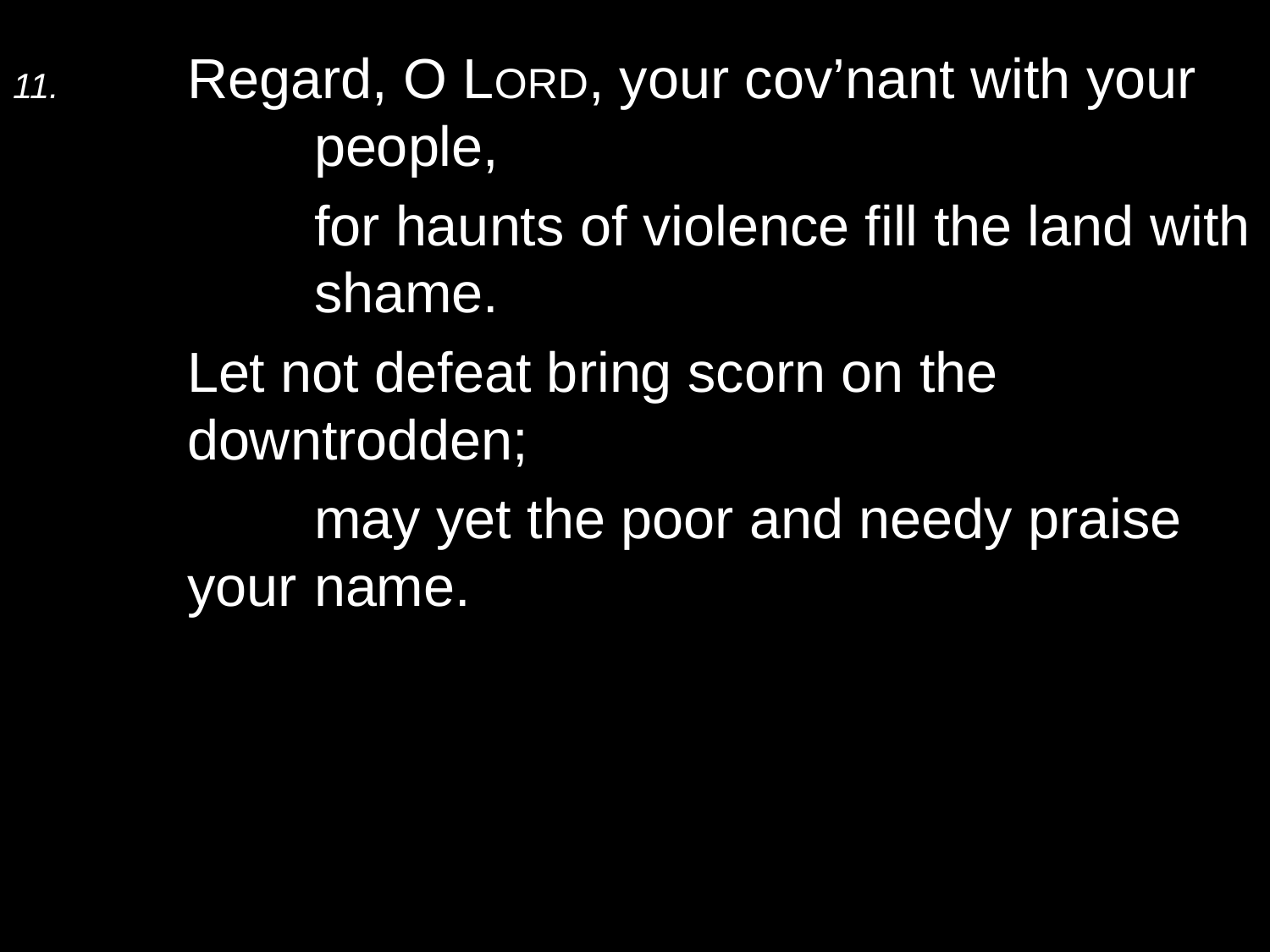

11.	Regard, O Lord, your cov’nant with your 	people,
		for haunts of violence fill the land with 	shame.
	Let not defeat bring scorn on the downtrodden;
		may yet the poor and needy praise your 	name.